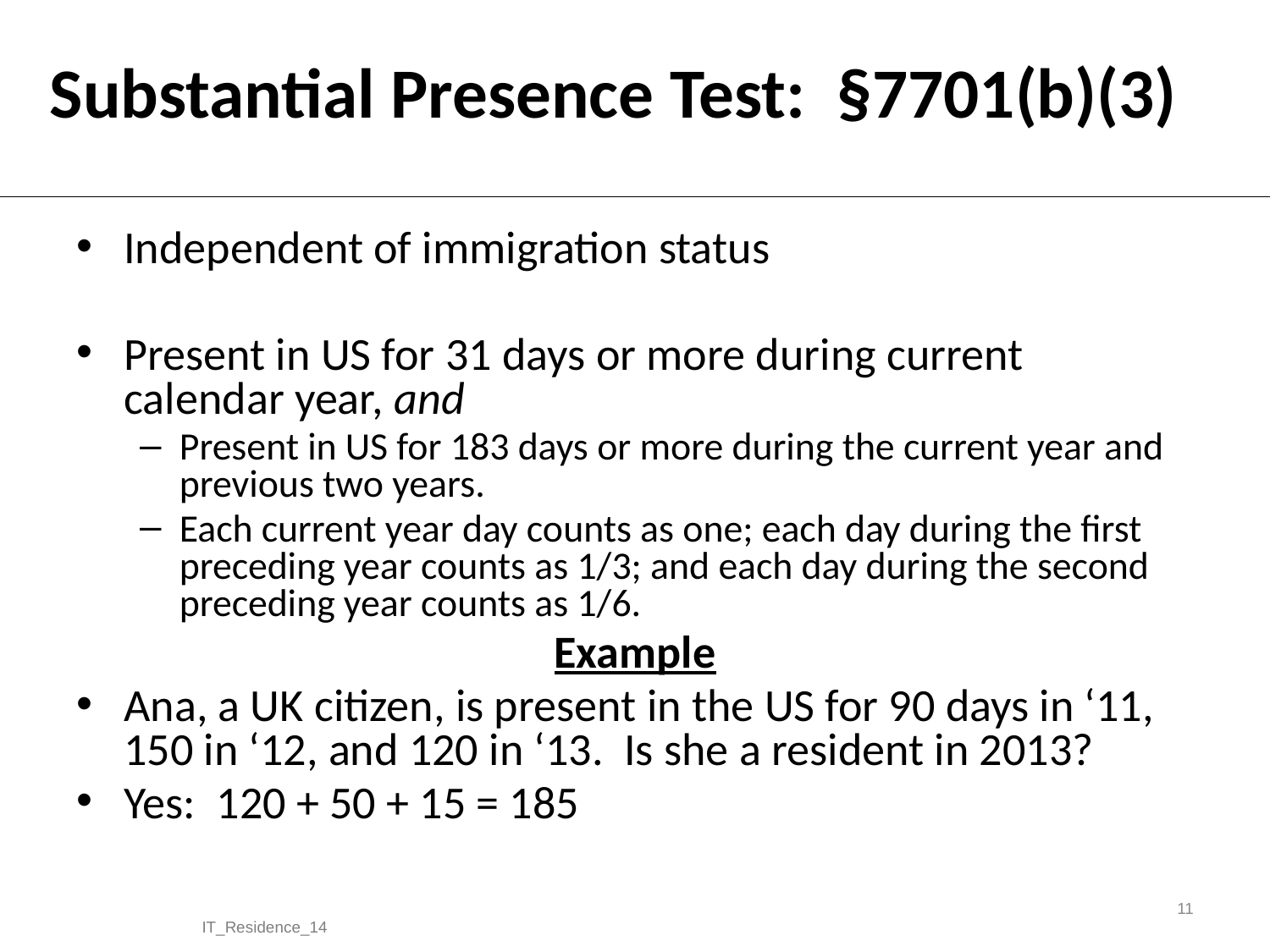

# Substantial Presence Test:  §7701(b)(3)
Independent of immigration status

Present in US for 31 days or more during current calendar year, and
Present in US for 183 days or more during the current year and previous two years.
Each current year day counts as one; each day during the first preceding year counts as 1/3; and each day during the second preceding year counts as 1/6.
Example
Ana, a UK citizen, is present in the US for 90 days in ‘11, 150 in ‘12, and 120 in ‘13.  Is she a resident in 2013?
Yes:  120 + 50 + 15 = 185
11
IT_Residence_14